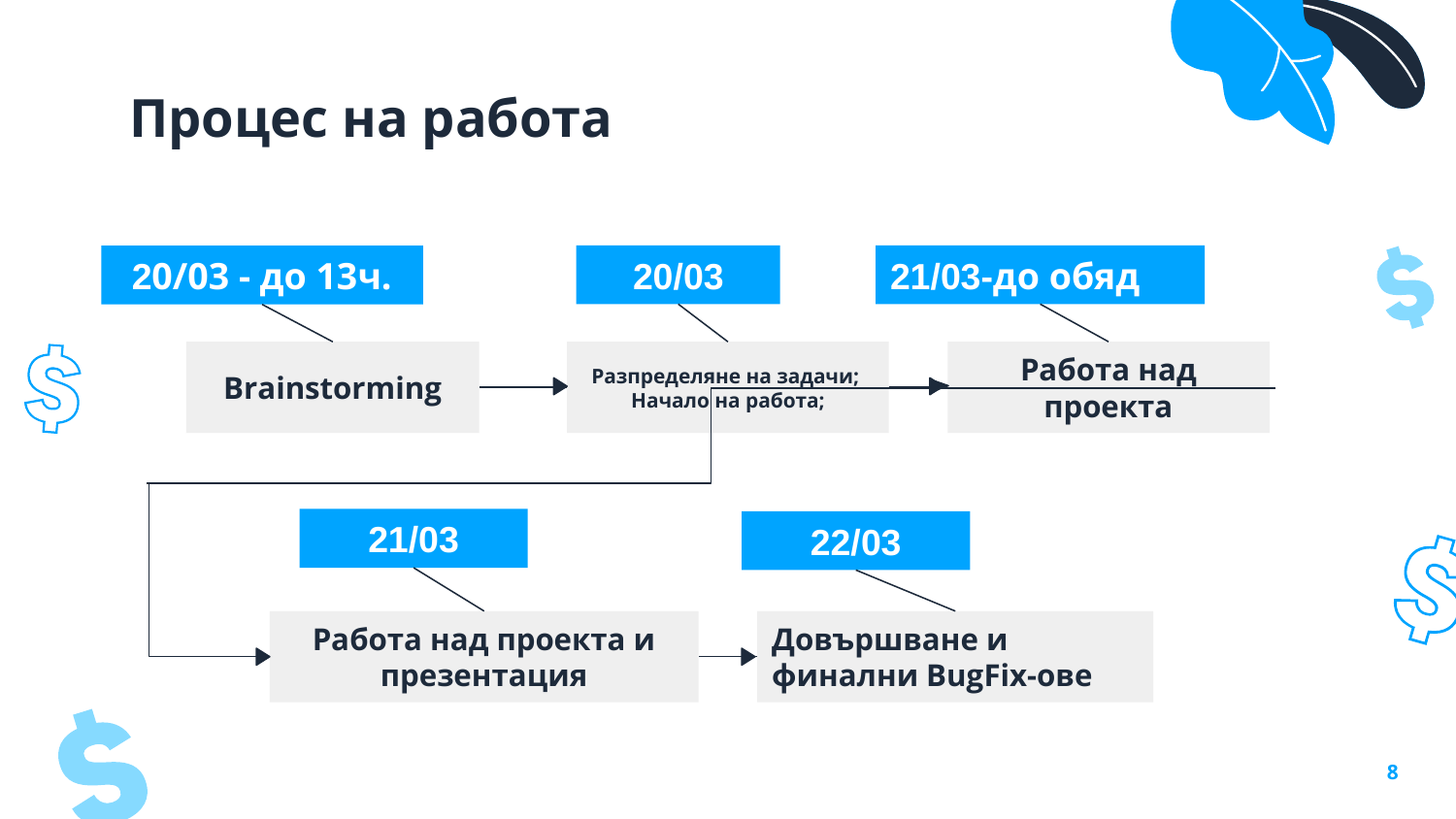

# Процес на работа
20/03
21/03-до обяд
20/03 - до 13ч.
Brainstorming
Разпределяне на задачи;  Начало на работа;
Работа над проекта

21/03
22/03
Работа над проекта и презентация
Довършване и финални BugFix-ове

8